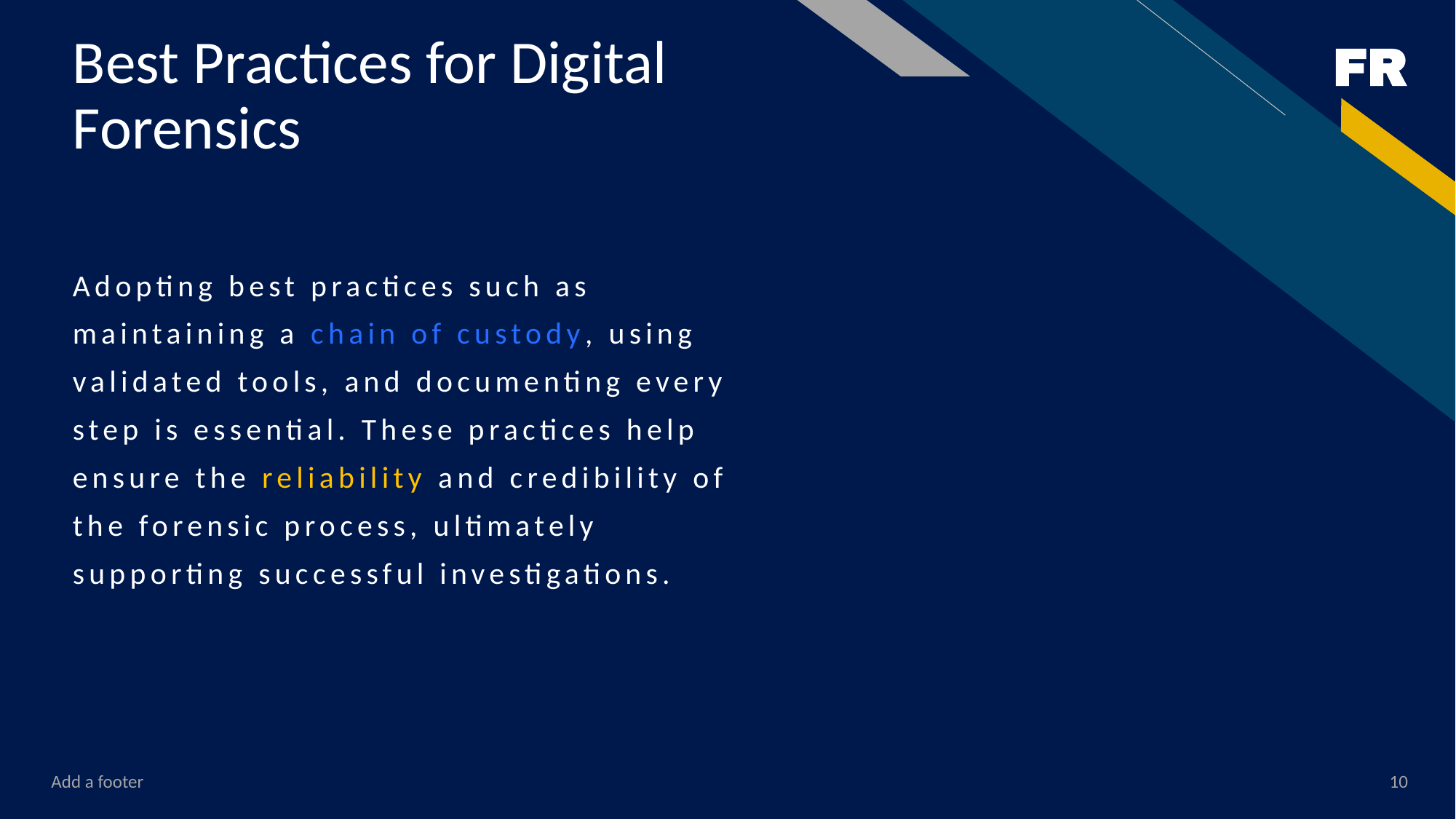

# Best Practices for Digital Forensics
Adopting best practices such as
maintaining a chain of custody, using
validated tools, and documenting every
step is essential. These practices help
ensure the reliability and credibility of
the forensic process, ultimately
supporting successful investigations.

Add a footer
10